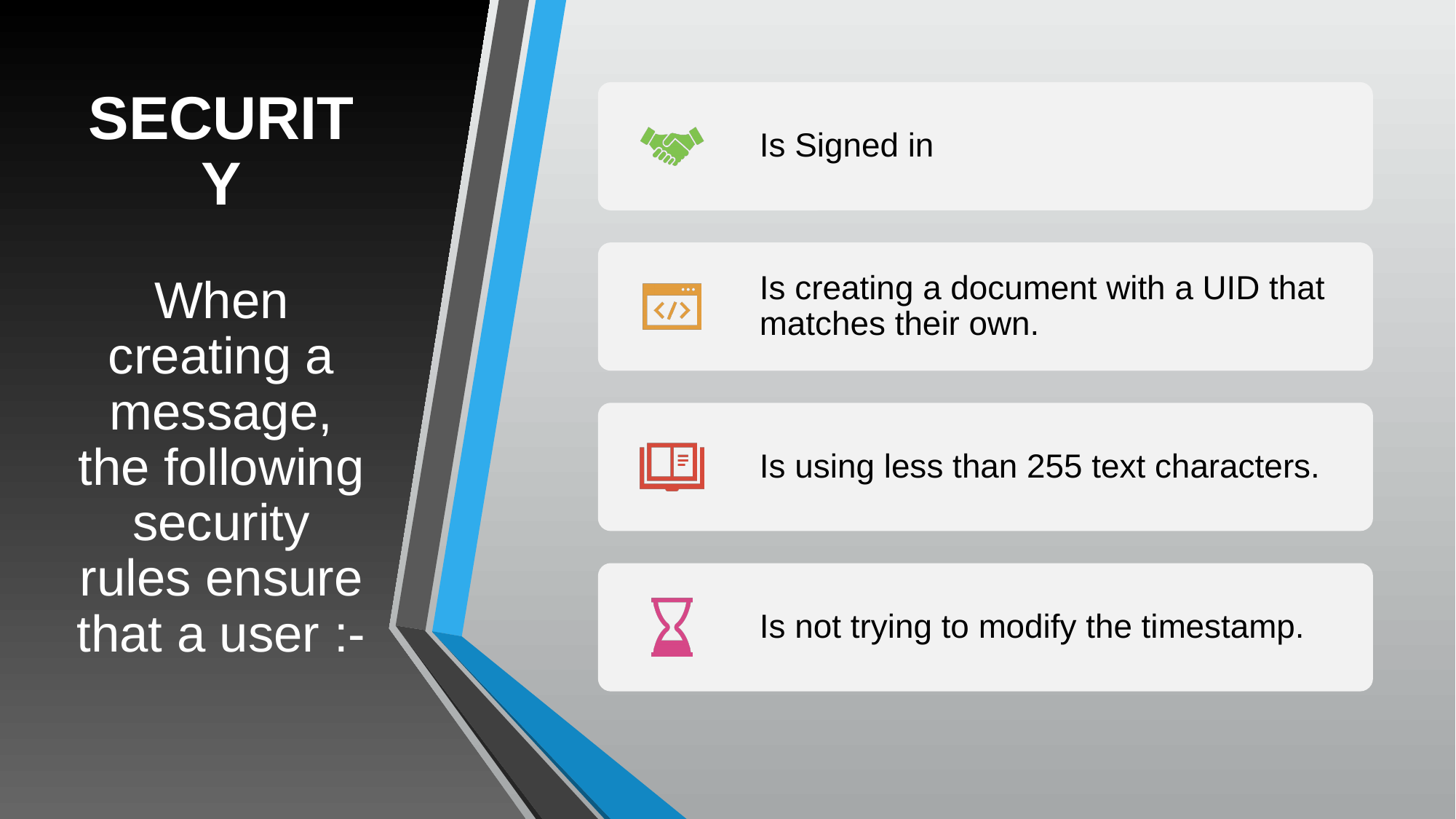

# SECURITY When creating a message, the following security rules ensure that a user :-

Is Signed in
Is creating a document with a UID that matches their own.
Is using less than 255 text characters.
Is not trying to modify the timestamp.